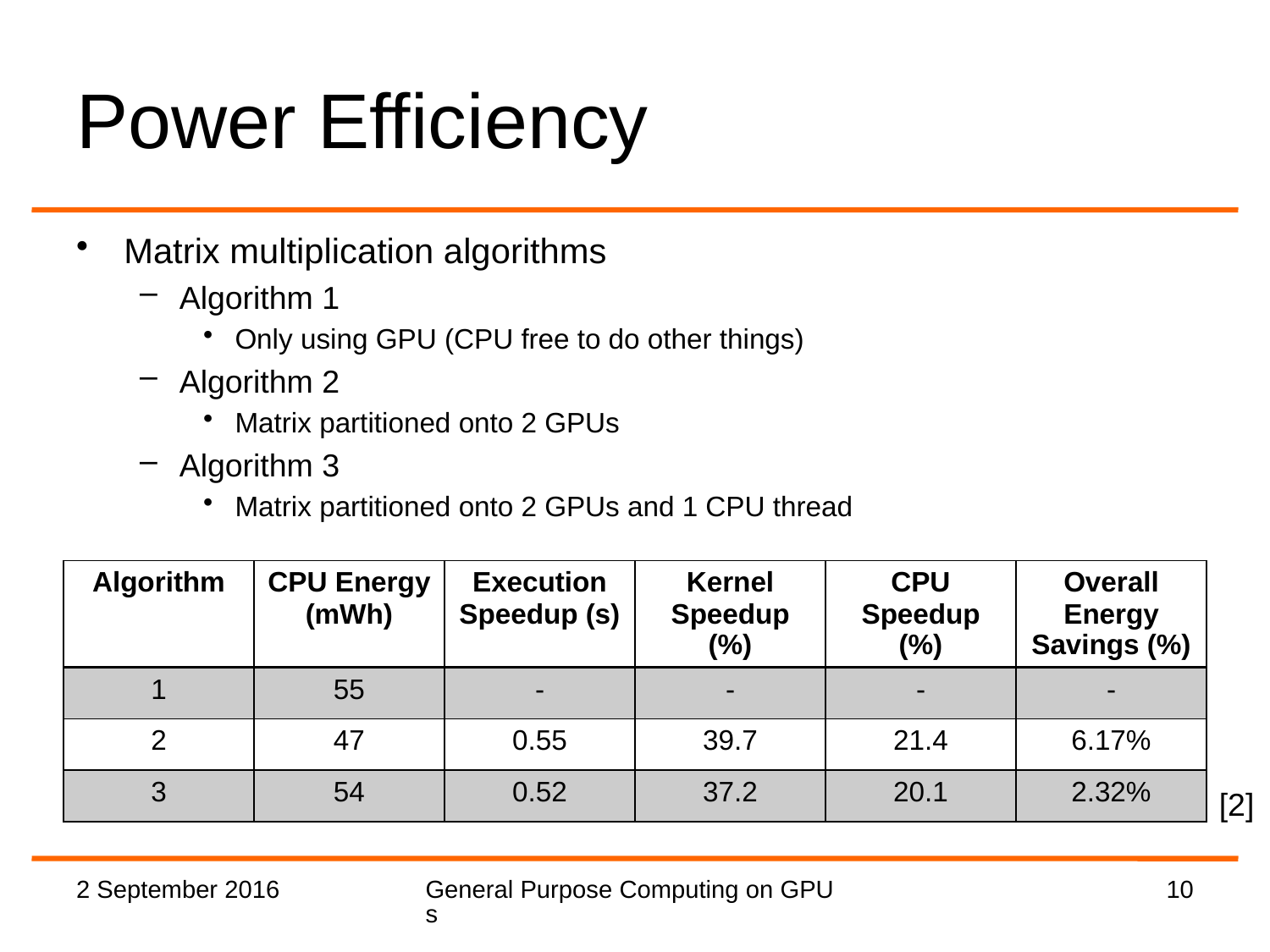

# Power Efficiency
Matrix multiplication algorithms
Algorithm 1
Only using GPU (CPU free to do other things)
Algorithm 2
Matrix partitioned onto 2 GPUs
Algorithm 3
Matrix partitioned onto 2 GPUs and 1 CPU thread

| Algorithm | CPU Energy (mWh) | Execution Speedup (s) | Kernel Speedup (%) | CPU Speedup (%) | Overall Energy Savings (%) |
| --- | --- | --- | --- | --- | --- |
| 1 | 55 | - | - | - | - |
| 2 | 47 | 0.55 | 39.7 | 21.4 | 6.17% |
| 3 | 54 | 0.52 | 37.2 | 20.1 | 2.32% |
[2]
2 September 2016
General Purpose Computing on GPUs
10